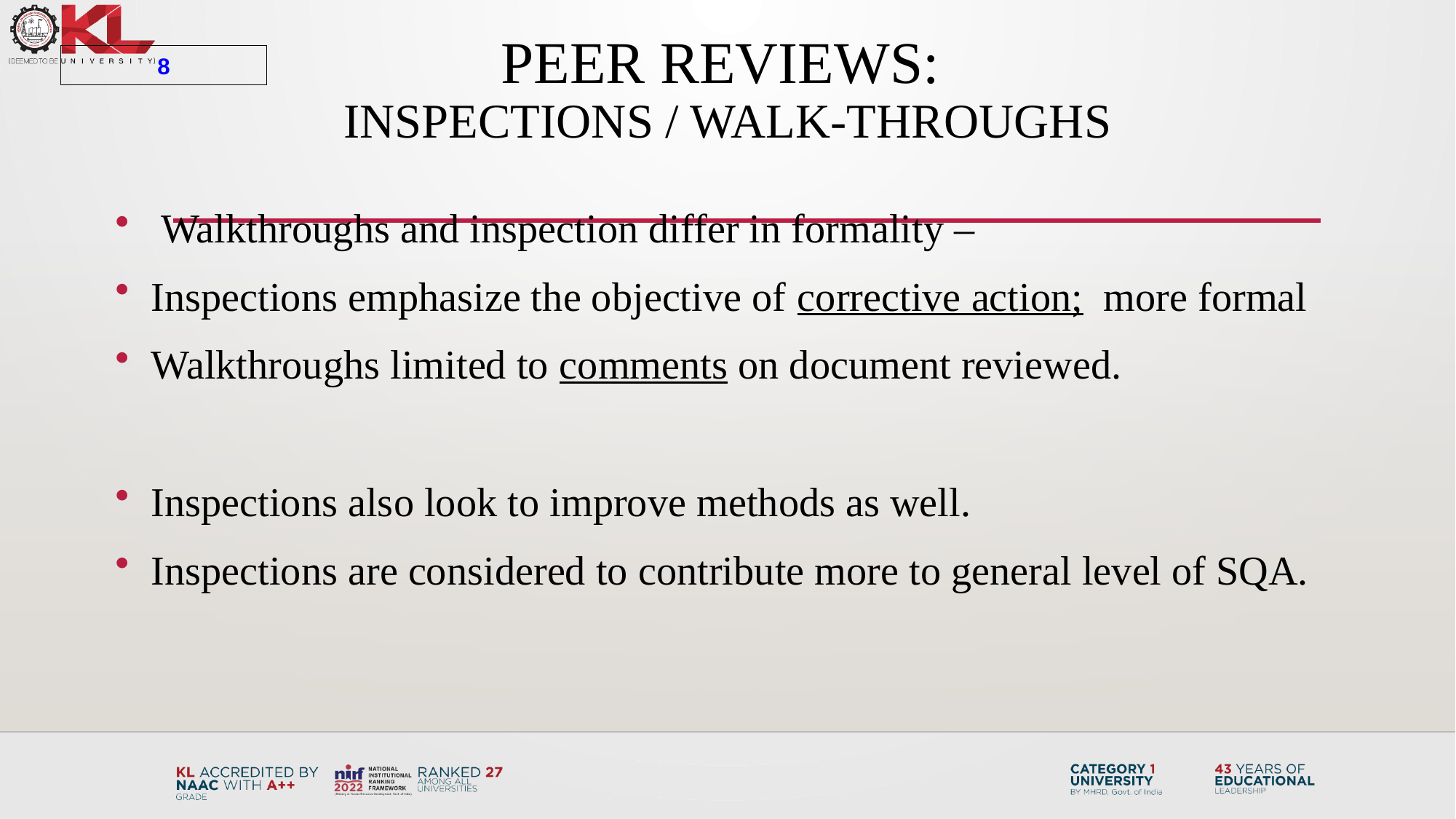

# Peer Reviews: Inspections / Walk-Throughs
8
 Walkthroughs and inspection differ in formality –
Inspections emphasize the objective of corrective action;  more formal
Walkthroughs limited to comments on document reviewed.

Inspections also look to improve methods as well.
Inspections are considered to contribute more to general level of SQA.